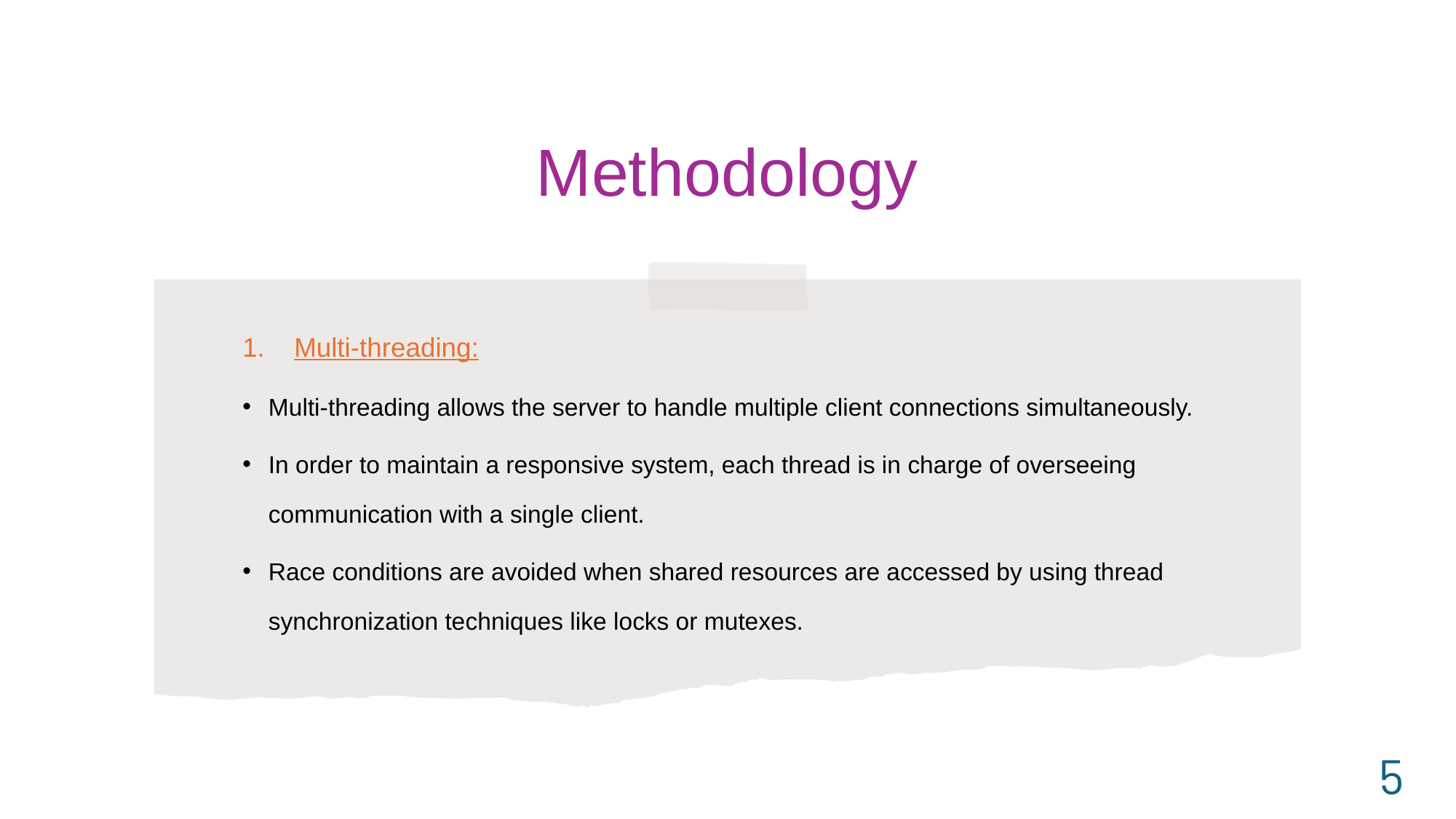

# Methodology

Multi-threading:
Multi-threading allows the server to handle multiple client connections simultaneously.
In order to maintain a responsive system, each thread is in charge of overseeing communication with a single client.
Race conditions are avoided when shared resources are accessed by using thread synchronization techniques like locks or mutexes.
5